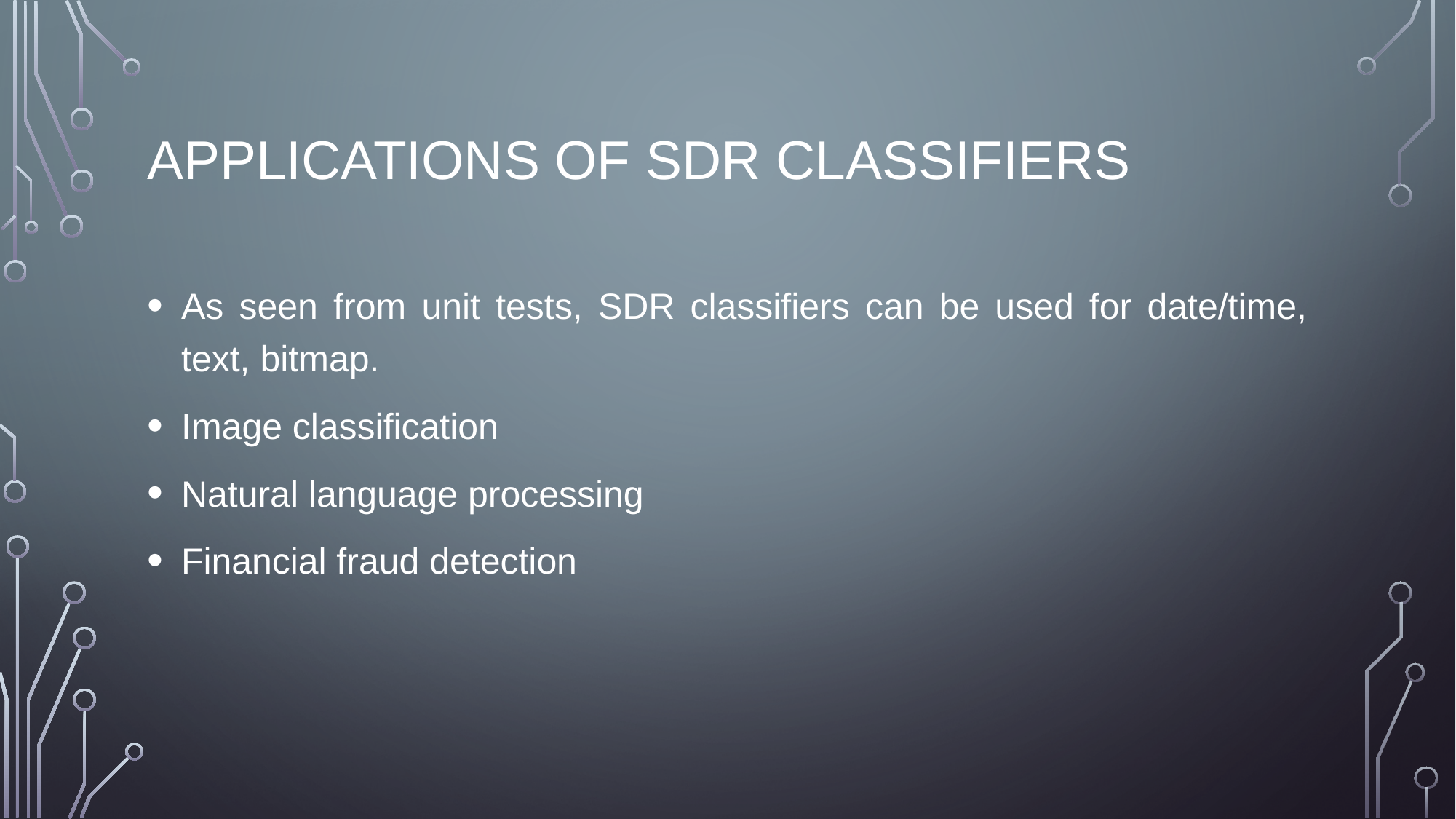

# Applications of sdr classifiers
As seen from unit tests, SDR classifiers can be used for date/time, text, bitmap.
Image classification
Natural language processing
Financial fraud detection